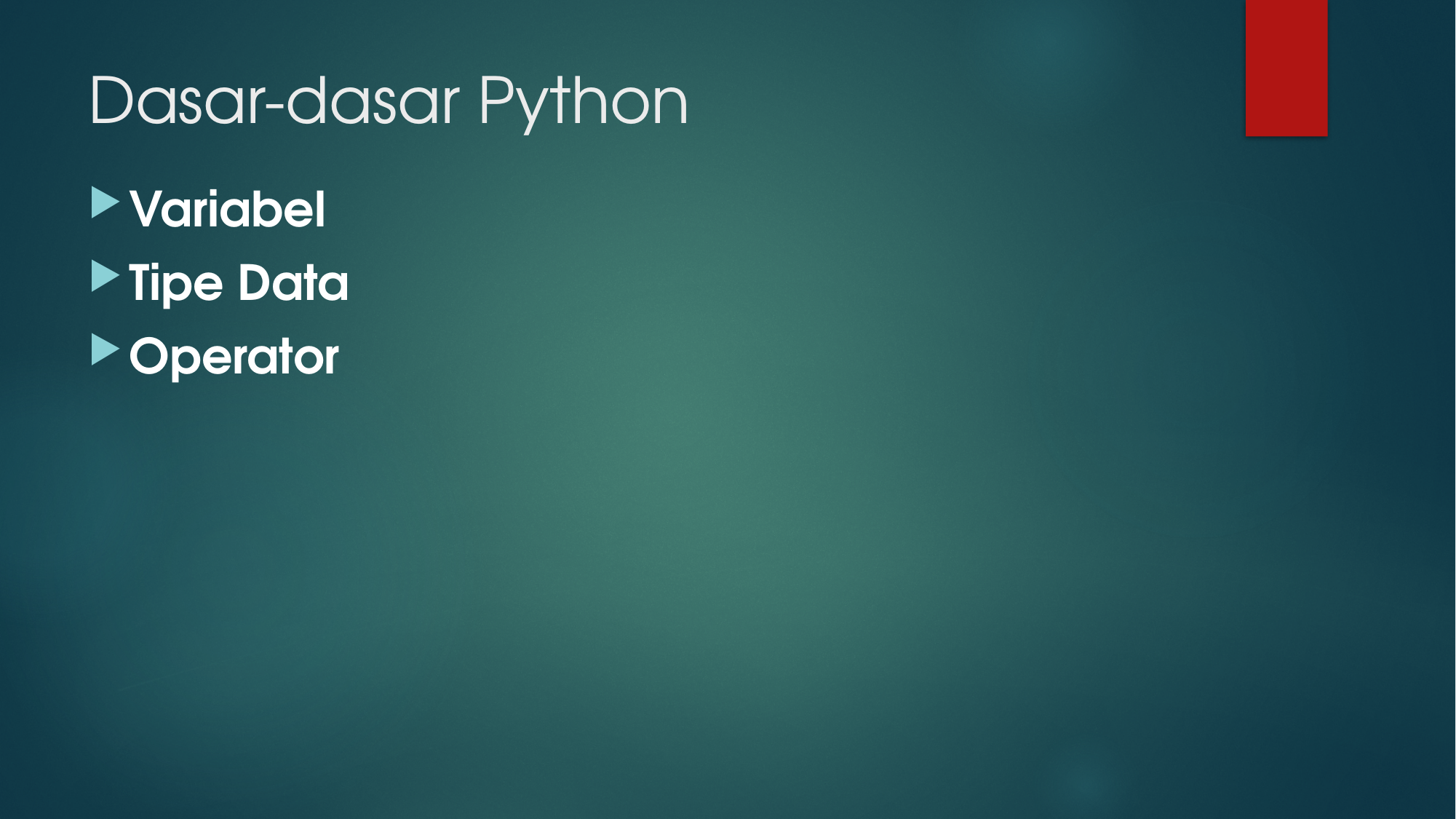

# Dasar-dasar Python
Variabel
Tipe Data
Operator